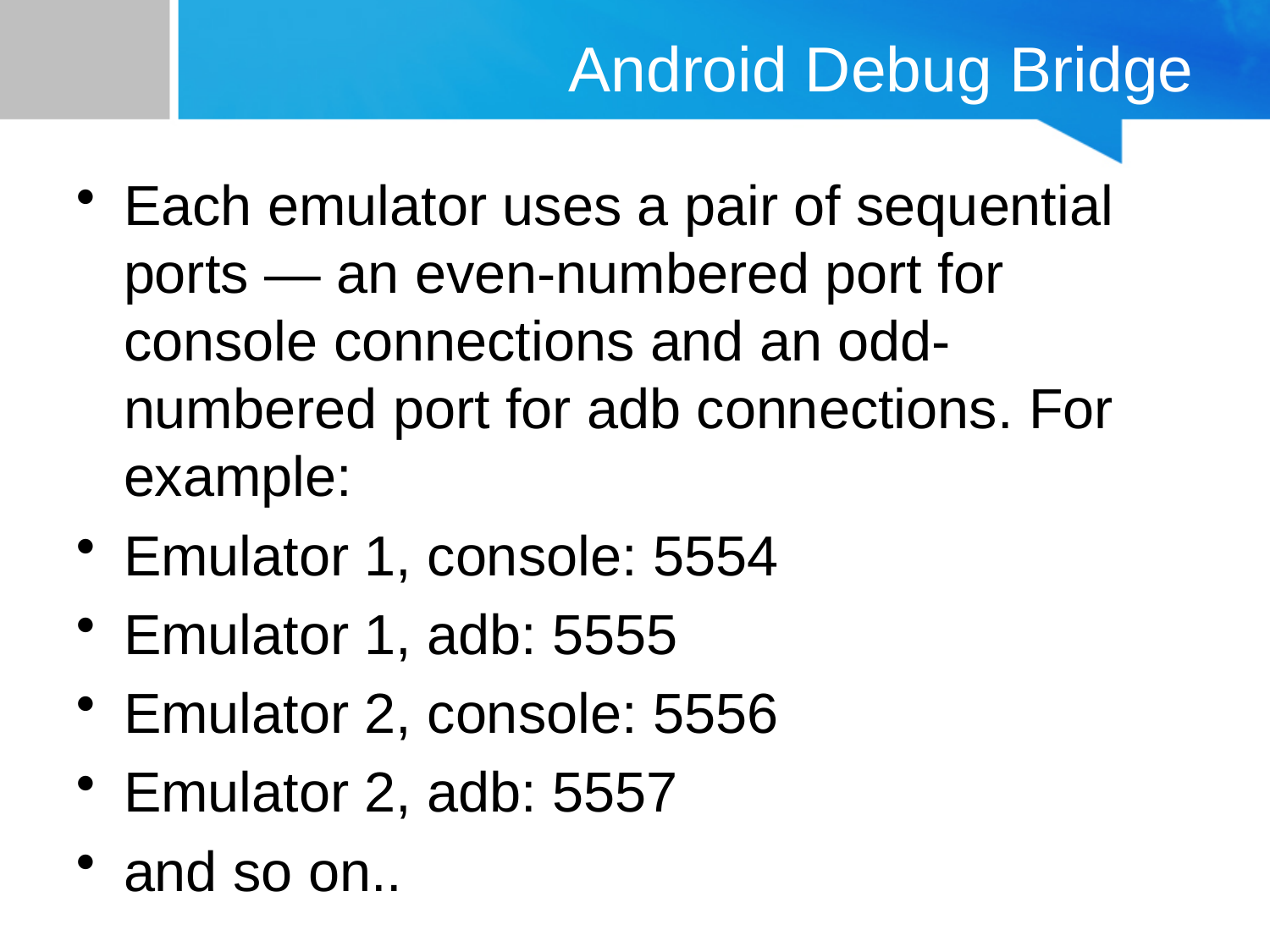

# Android Debug Bridge
Each emulator uses a pair of sequential ports — an even-numbered port for console connections and an odd-numbered port for adb connections. For example:
Emulator 1, console: 5554
Emulator 1, adb: 5555
Emulator 2, console: 5556
Emulator 2, adb: 5557
and so on..